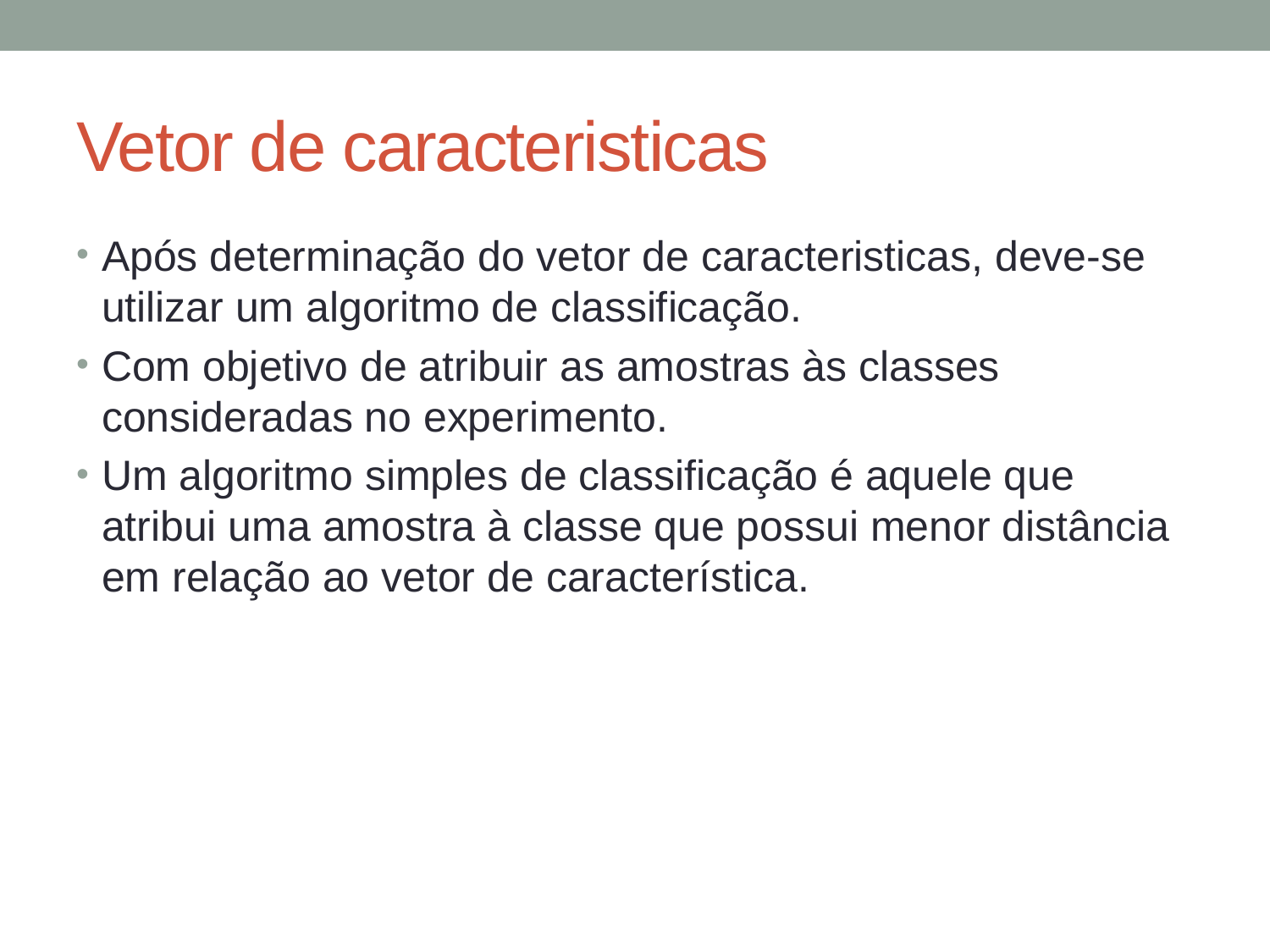

# Vetor de caracteristicas
Após determinação do vetor de caracteristicas, deve-se utilizar um algoritmo de classificação.
Com objetivo de atribuir as amostras às classes consideradas no experimento.
Um algoritmo simples de classificação é aquele que atribui uma amostra à classe que possui menor distância em relação ao vetor de característica.